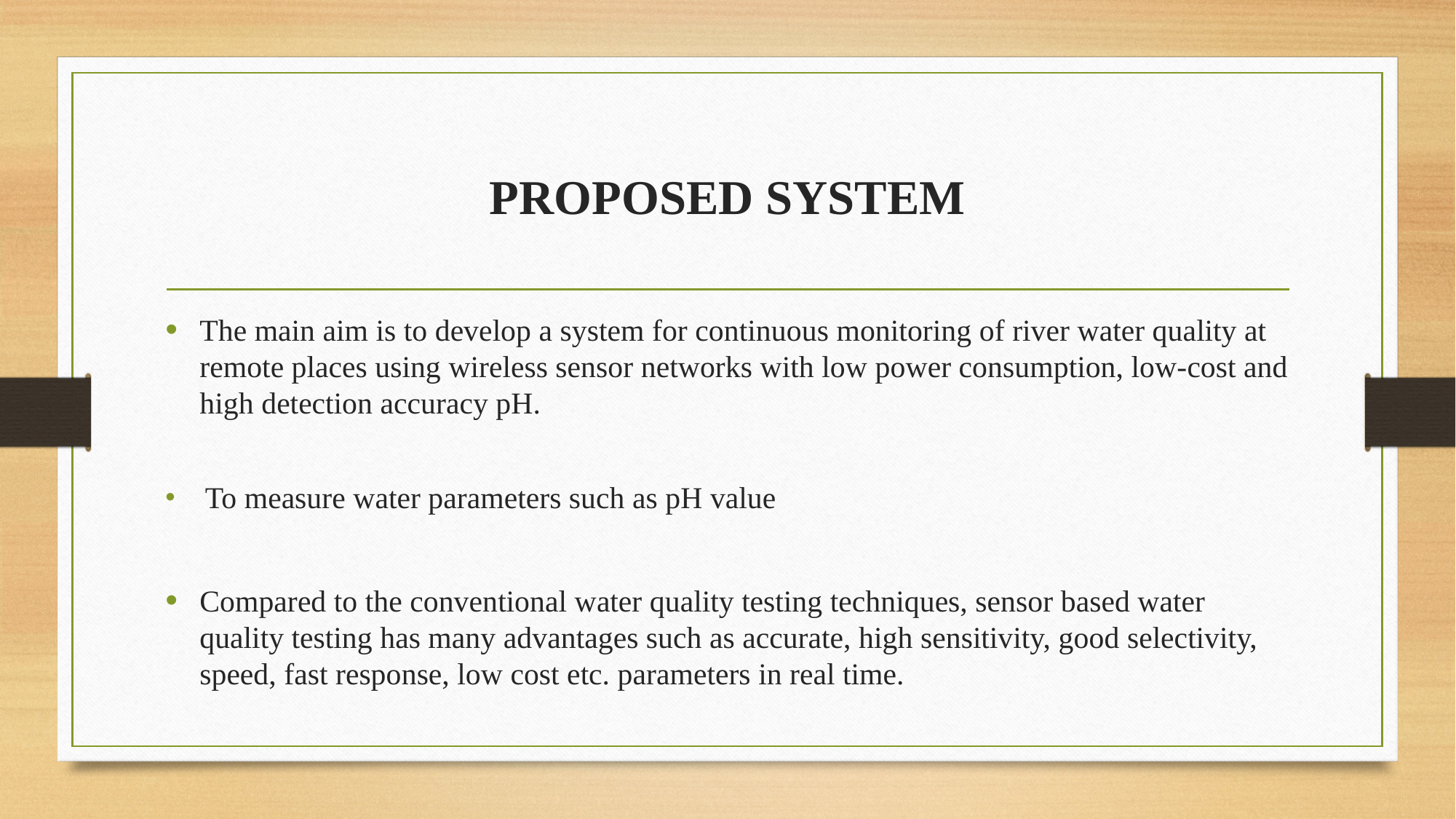

# PROPOSED SYSTEM
The main aim is to develop a system for continuous monitoring of river water quality at remote places using wireless sensor networks with low power consumption, low-cost and high detection accuracy pH.

 To measure water parameters such as pH value

Compared to the conventional water quality testing techniques, sensor based water quality testing has many advantages such as accurate, high sensitivity, good selectivity, speed, fast response, low cost etc. parameters in real time.